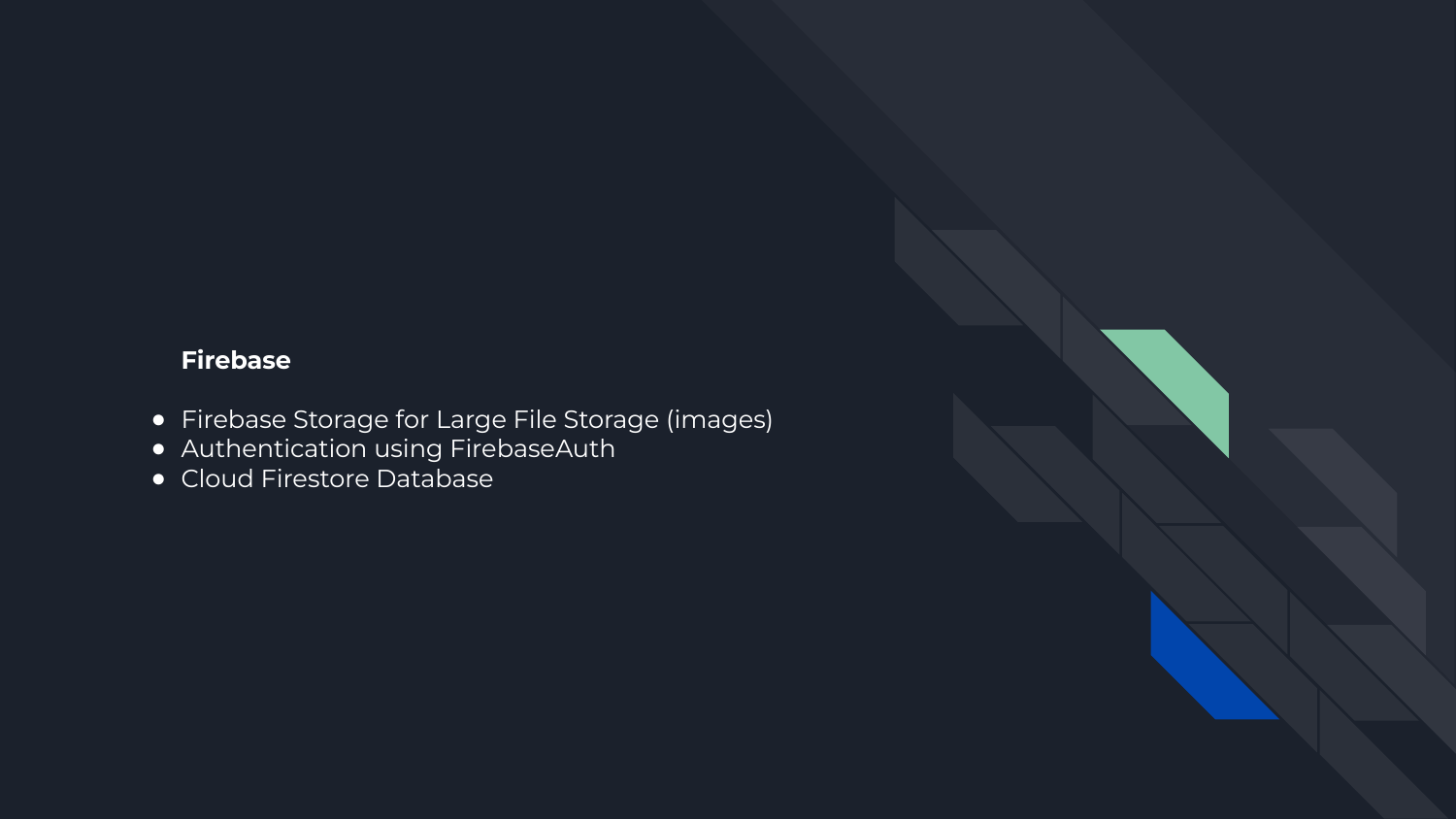

# Firebase

Firebase Storage for Large File Storage (images)
Authentication using FirebaseAuth
Cloud Firestore Database